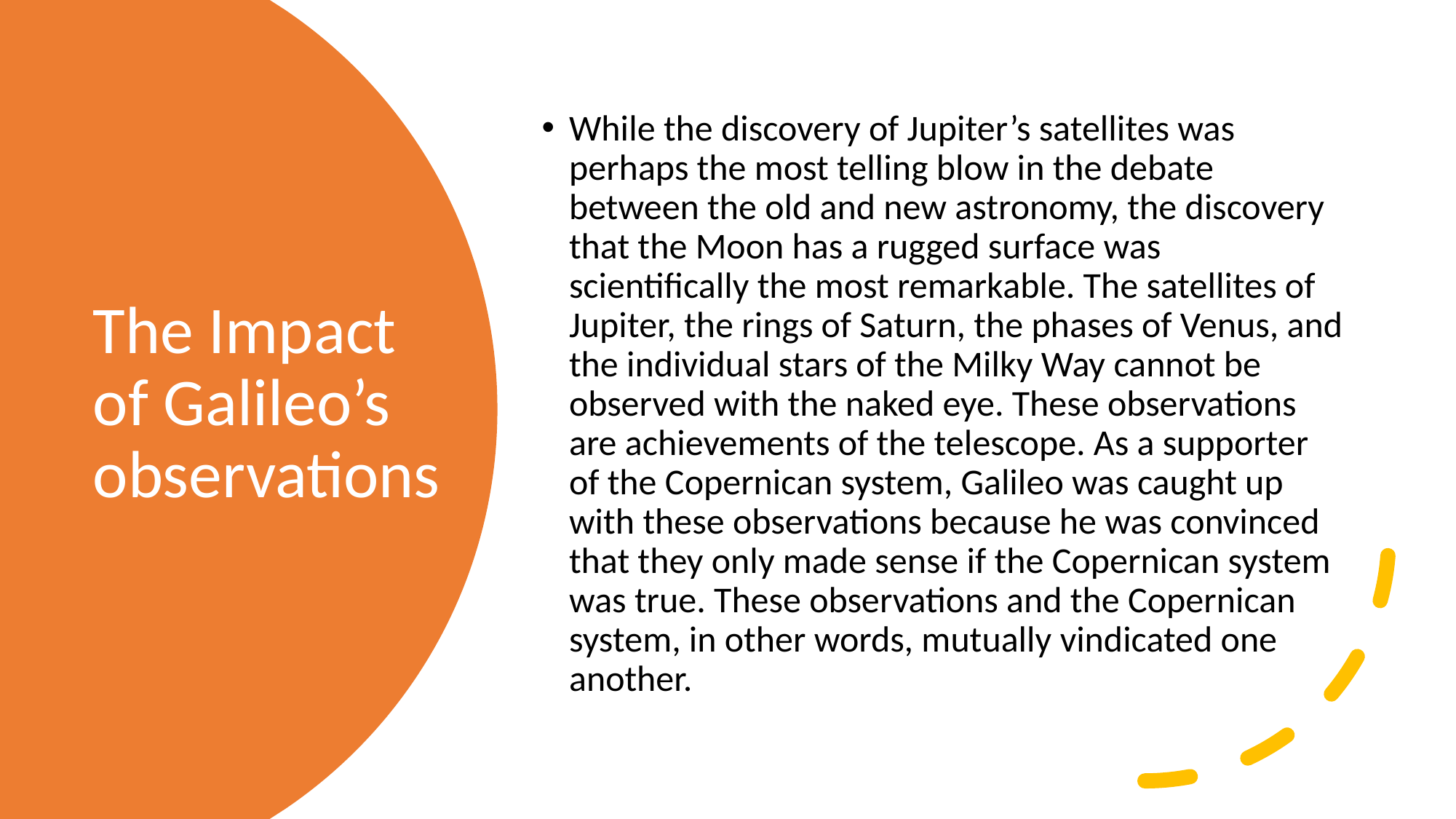

While the discovery of Jupiter’s satellites was perhaps the most telling blow in the debate between the old and new astronomy, the discovery that the Moon has a rugged surface was scientifically the most remarkable. The satellites of Jupiter, the rings of Saturn, the phases of Venus, and the individual stars of the Milky Way cannot be observed with the naked eye. These observations are achievements of the telescope. As a supporter of the Copernican system, Galileo was caught up with these observations because he was convinced that they only made sense if the Copernican system was true. These observations and the Copernican system, in other words, mutually vindicated one another.
# The Impact of Galileo’s observations